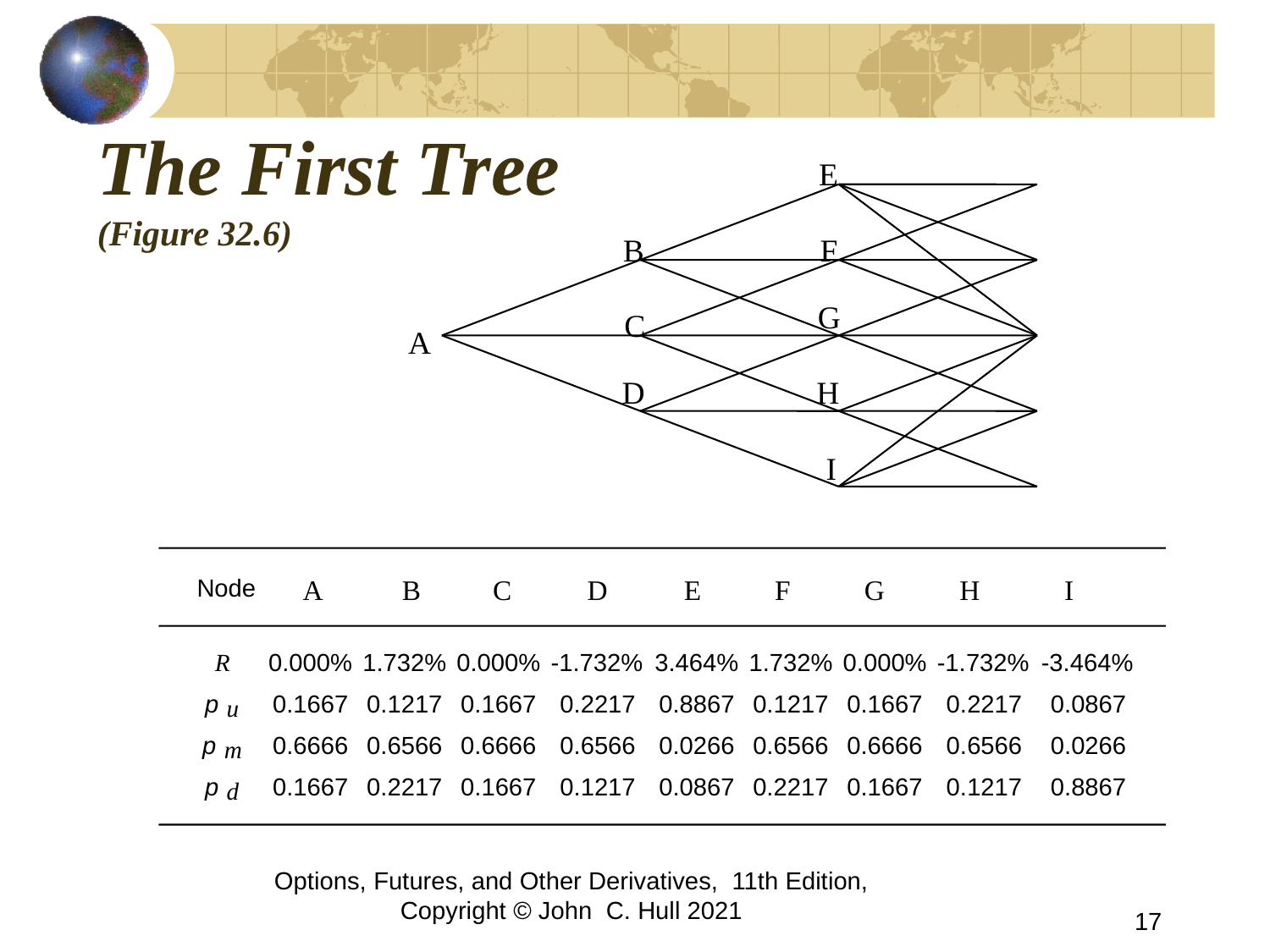

# The First Tree (Figure 32.6)
E

B
C
D
F
G
A
H
I

Node
A
B
C
D
E
F
G
H
I

R
0.000%
1.732%
0.000%
-1.732%
3.464%
1.732%
0.000%
-1.732%
-3.464%
p
0.1667
0.1217
0.1667
0.2217
0.8867
0.1217
0.1667
0.2217
0.0867
u
p
0.6666
0.6566
0.6666
0.6566
0.0266
0.6566
0.6666
0.6566
0.0266
m
p
0.1667
0.2217
0.1667
0.1217
0.0867
0.2217
0.1667
0.1217
0.8867
d

Options, Futures, and Other Derivatives,  11th Edition, Copyright © John  C. Hull 2021
17